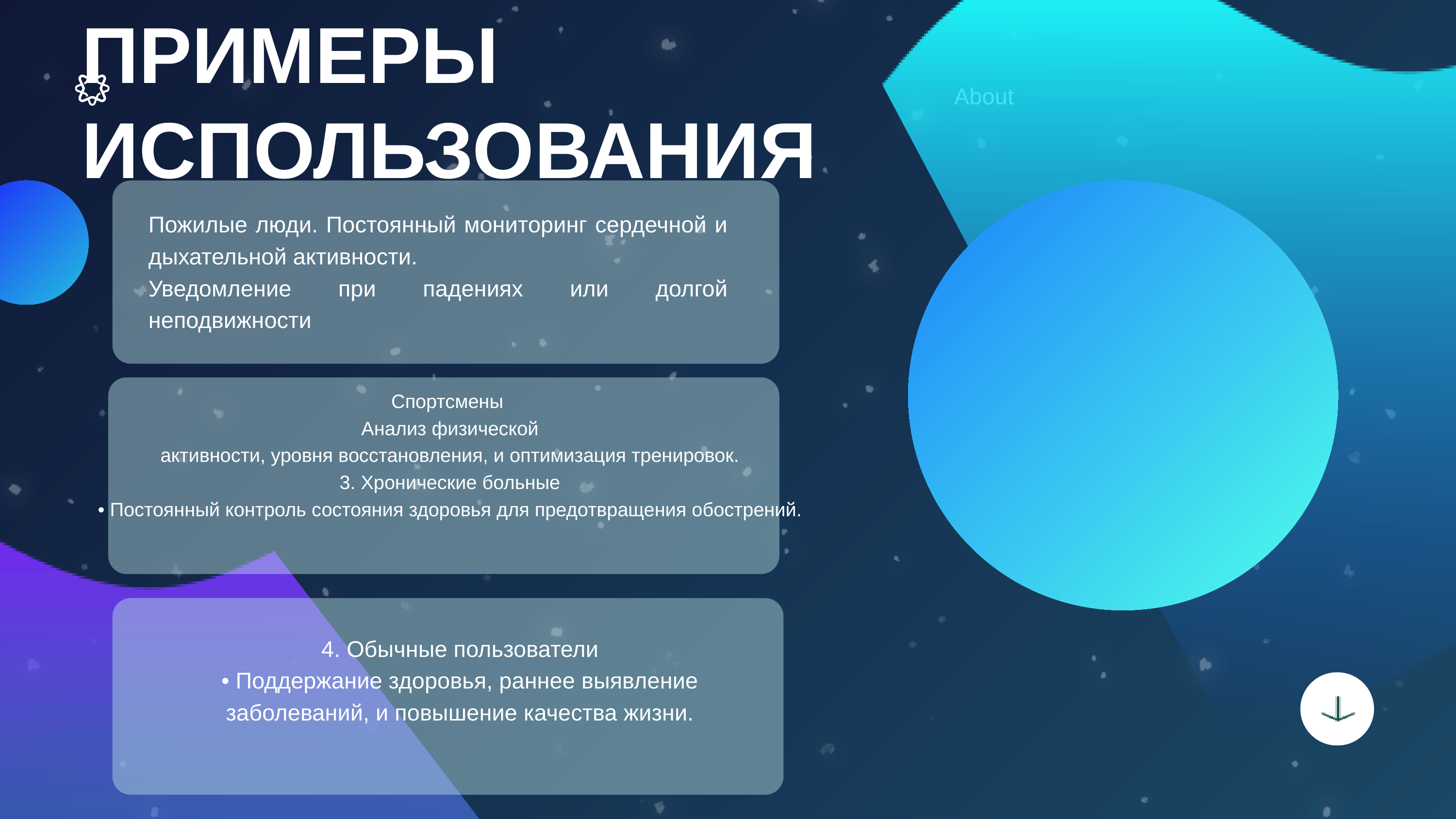

ПРИМЕРЫ ИСПОЛЬЗОВАНИЯ

About

Пожилые люди. Постоянный мониторинг сердечной и дыхательной активности.
Уведомление при падениях или долгой неподвижности

Спортсмены
Анализ физической
активности, уровня восстановления, и оптимизация тренировок.
3. Хронические больные
• Постоянный контроль состояния здоровья для предотвращения обострений.

4. Обычные пользователи
• Поддержание здоровья, раннее выявление заболеваний, и повышение качества жизни.